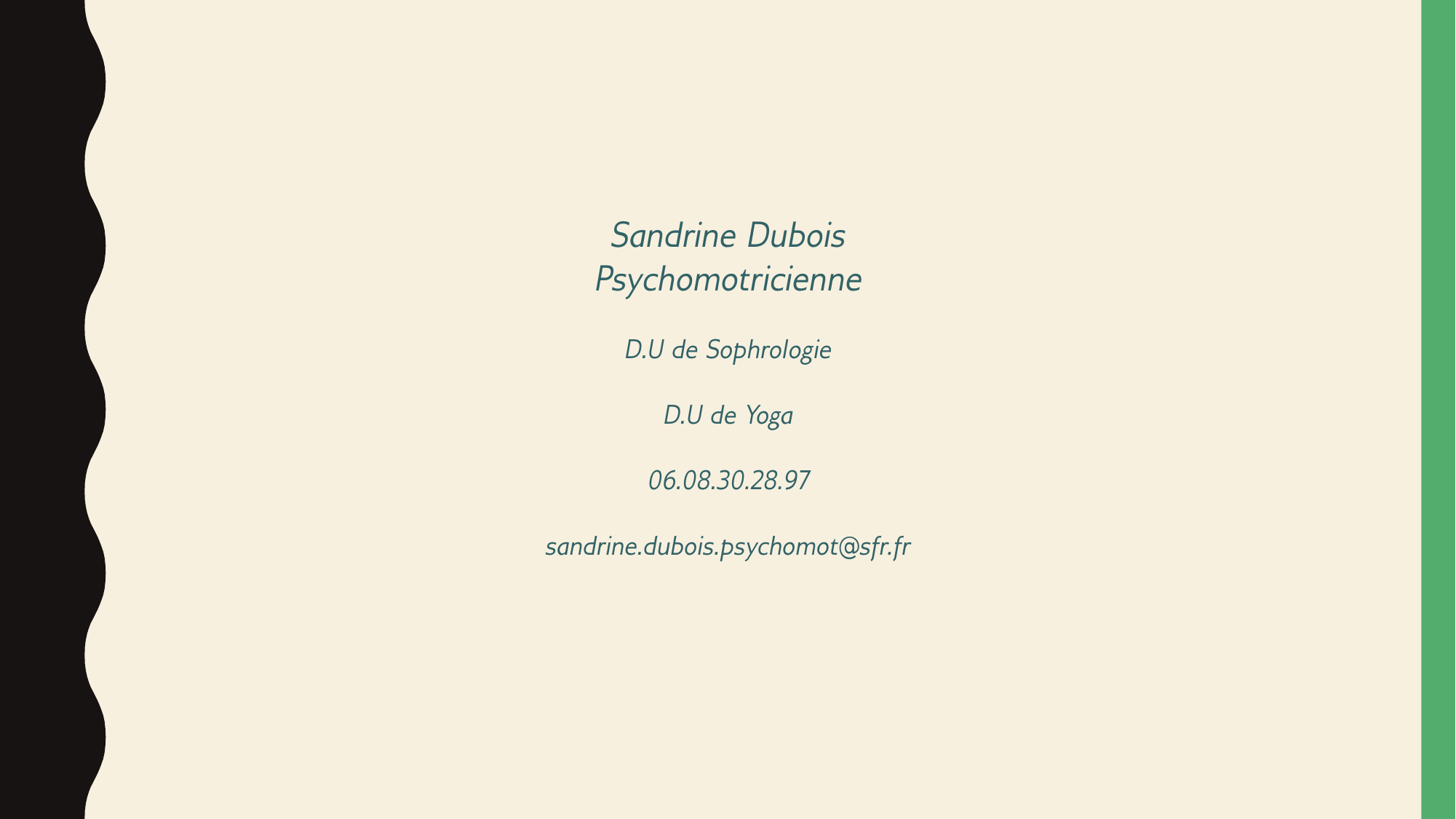

Sandrine Dubois
Psychomotricienne

D.U de Sophrologie

D.U de Yoga

06.08.30.28.97

sandrine.dubois.psychomot@sfr.fr